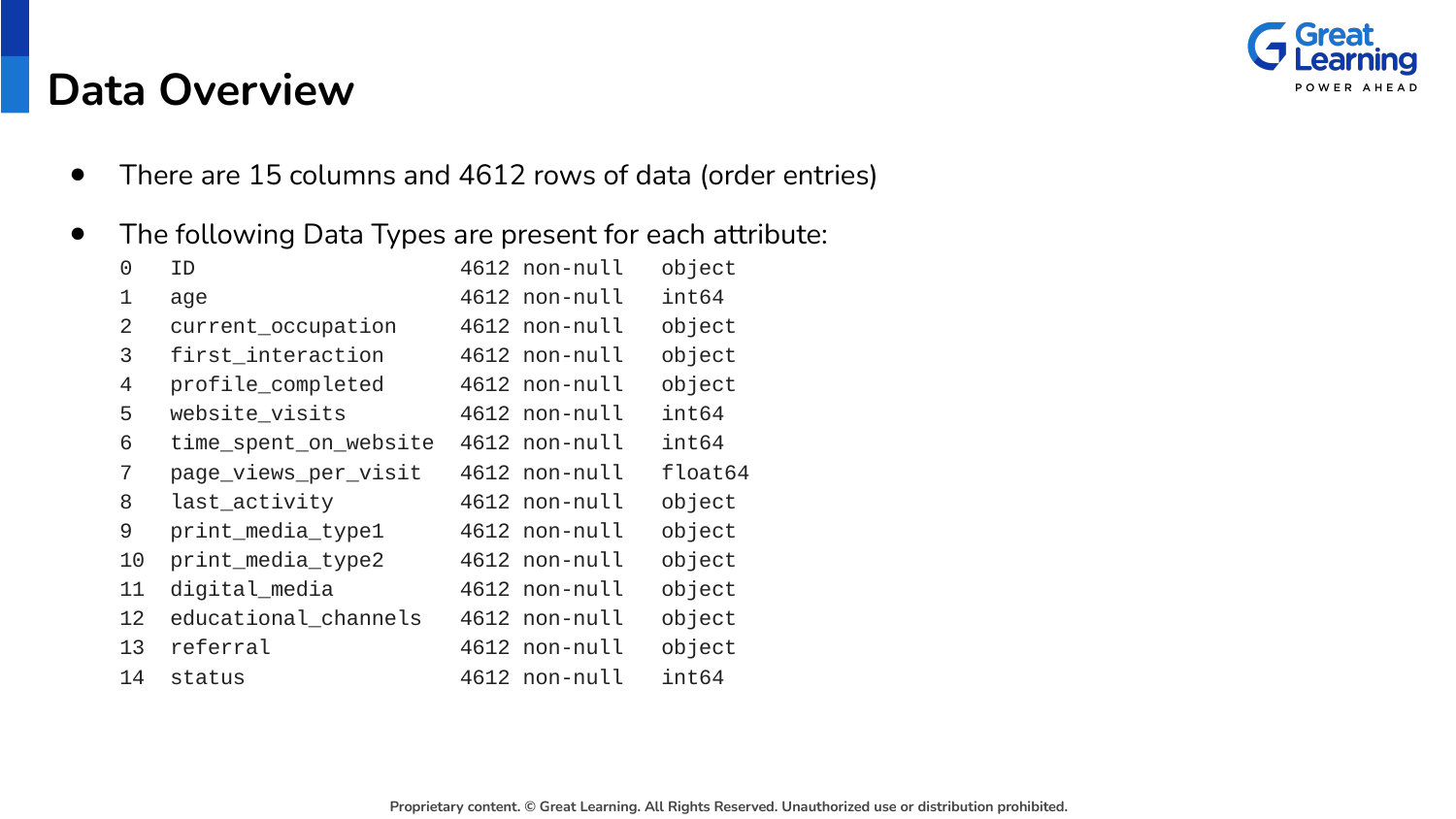

# Data Overview
There are 15 columns and 4612 rows of data (order entries)
The following Data Types are present for each attribute:
0   ID                     4612 non-null   object
1   age                    4612 non-null   int64
2   current_occupation     4612 non-null   object
3   first_interaction      4612 non-null   object
4   profile_completed      4612 non-null   object
5   website_visits         4612 non-null   int64
6   time_spent_on_website  4612 non-null   int64
7   page_views_per_visit   4612 non-null   float64
8   last_activity          4612 non-null   object
9   print_media_type1      4612 non-null   object
10  print_media_type2      4612 non-null   object
11  digital_media          4612 non-null   object
12  educational_channels   4612 non-null   object
13  referral               4612 non-null   object
14  status                 4612 non-null   int64